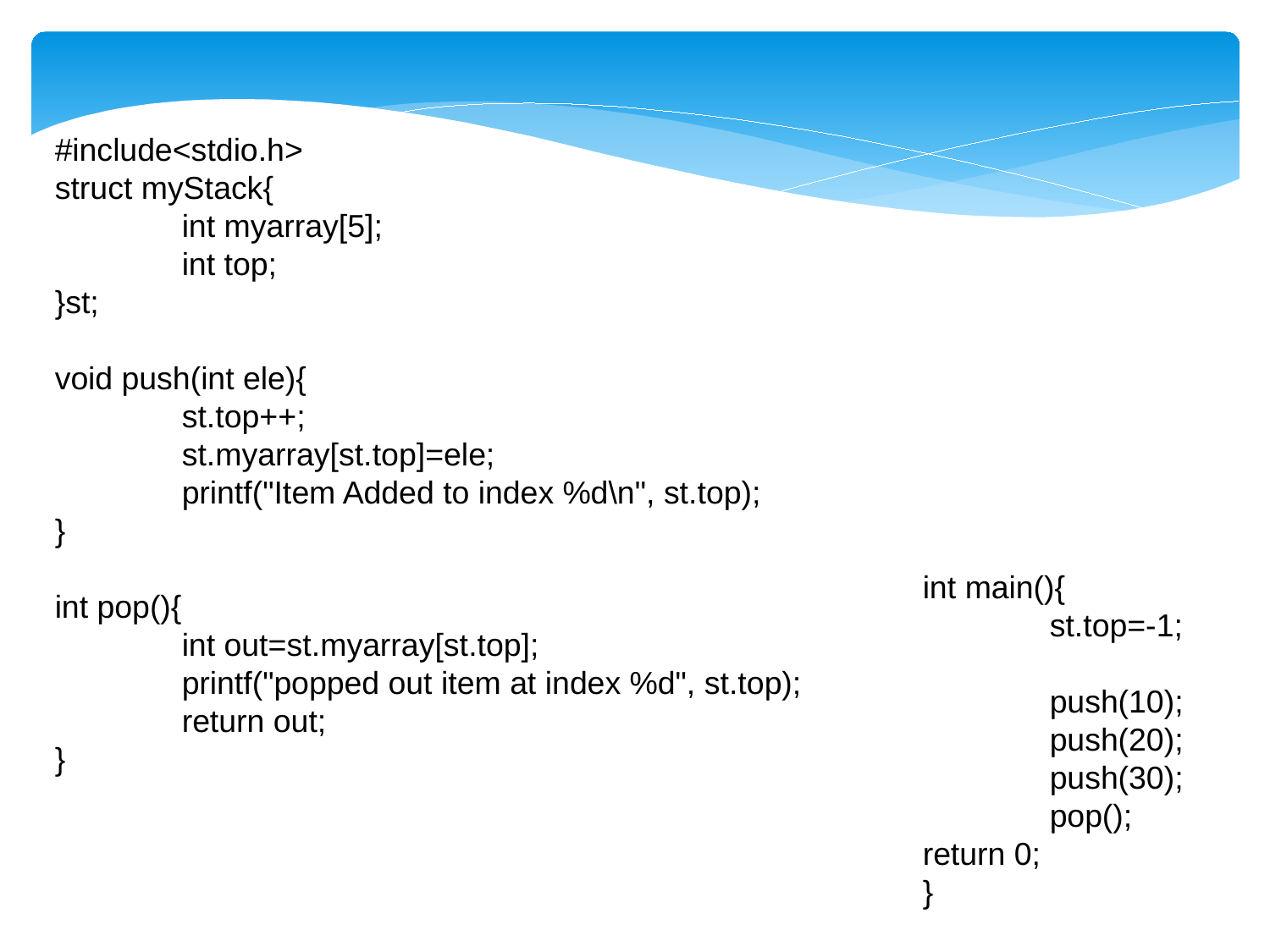

#include<stdio.h>
struct myStack{
	int myarray[5];
	int top;
}st;

void push(int ele){
	st.top++;
	st.myarray[st.top]=ele;
	printf("Item Added to index %d\n", st.top);
}

int pop(){
	int out=st.myarray[st.top];
	printf("popped out item at index %d", st.top);
	return out;
}

int main(){
	st.top=-1;
	push(10);	push(20);	push(30);	pop();
return 0;
}